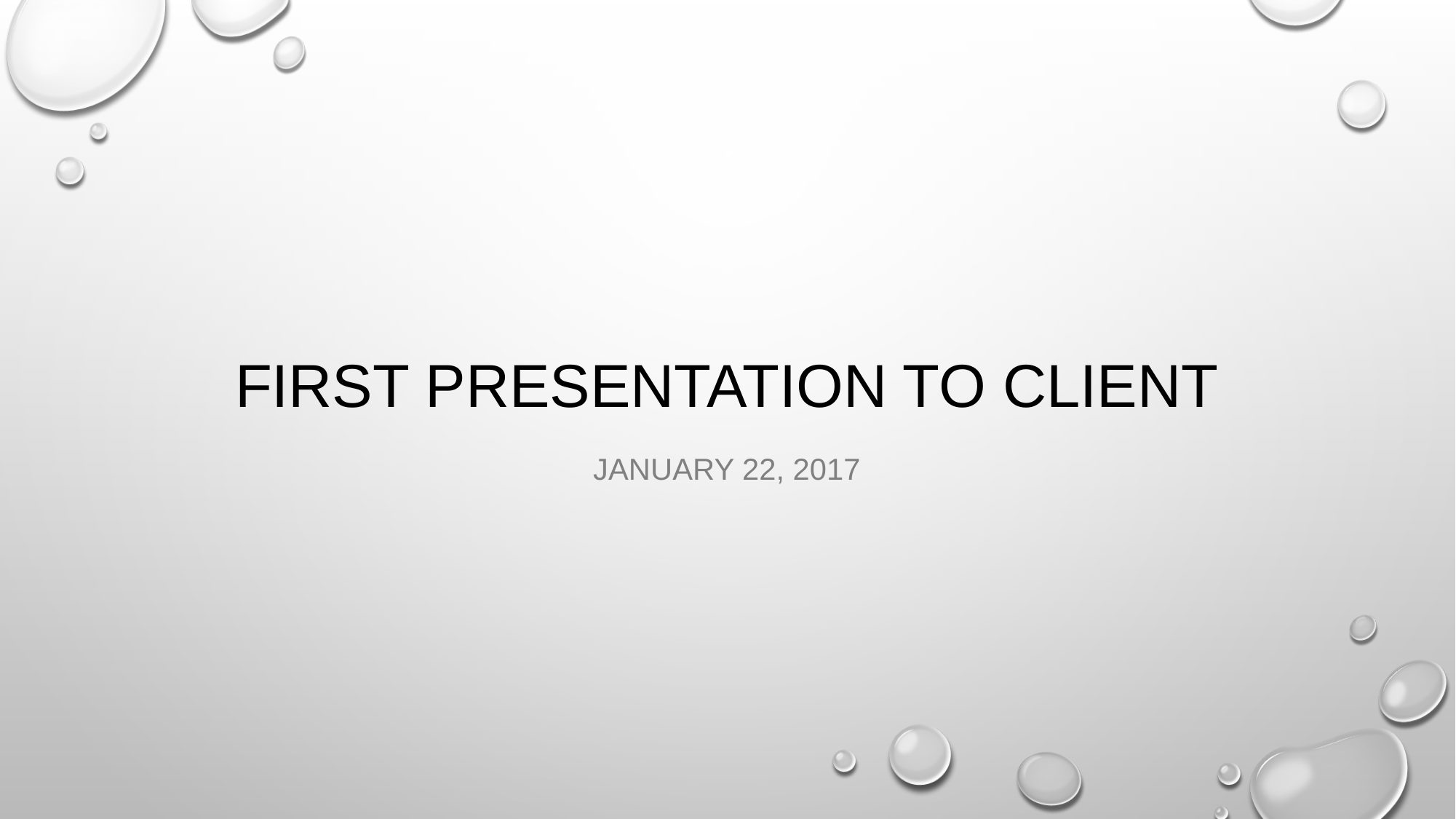

# First Presentation to client
January 22, 2017